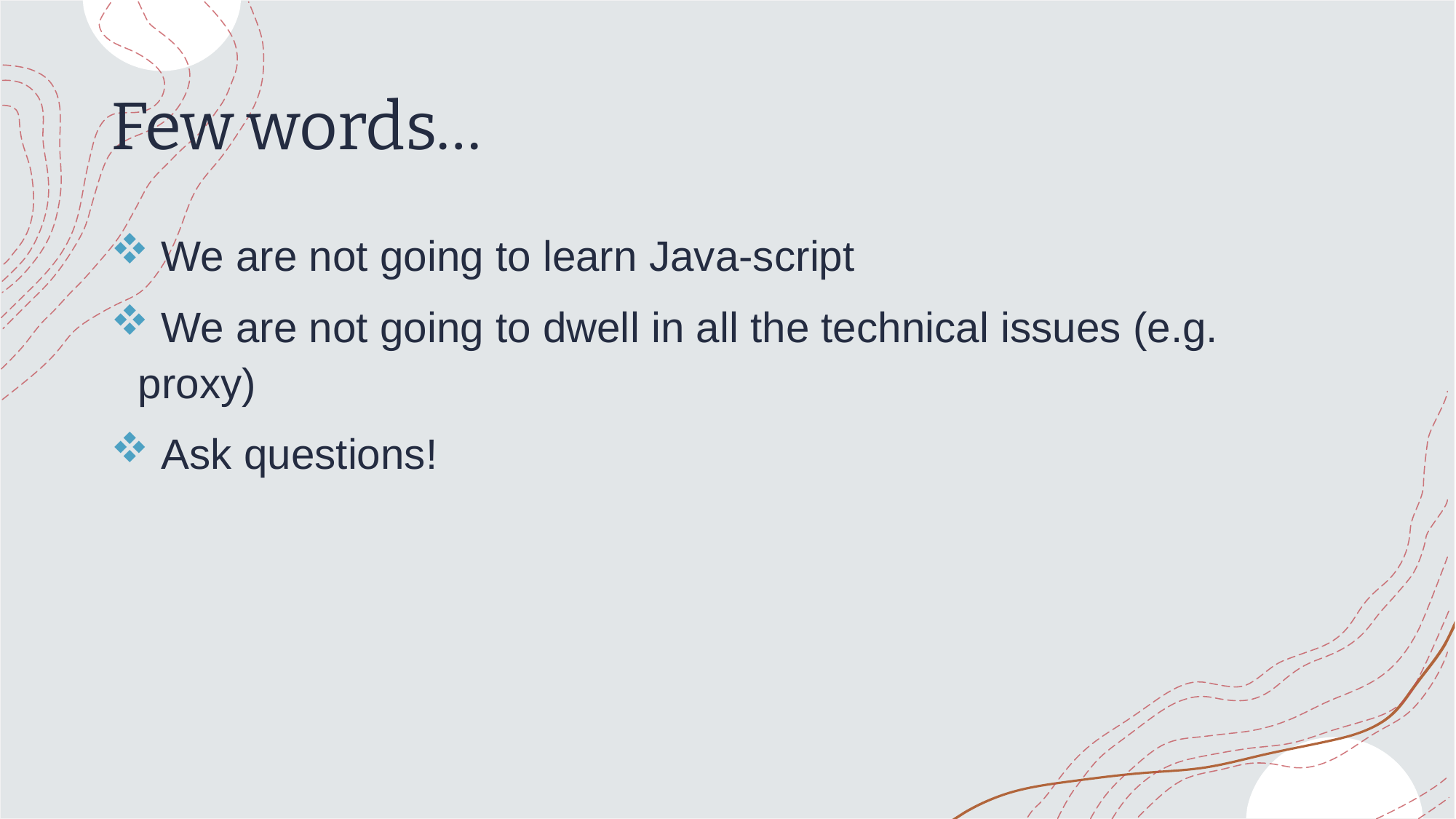

# Few words…
 We are not going to learn Java-script
 We are not going to dwell in all the technical issues (e.g. proxy)
 Ask questions!